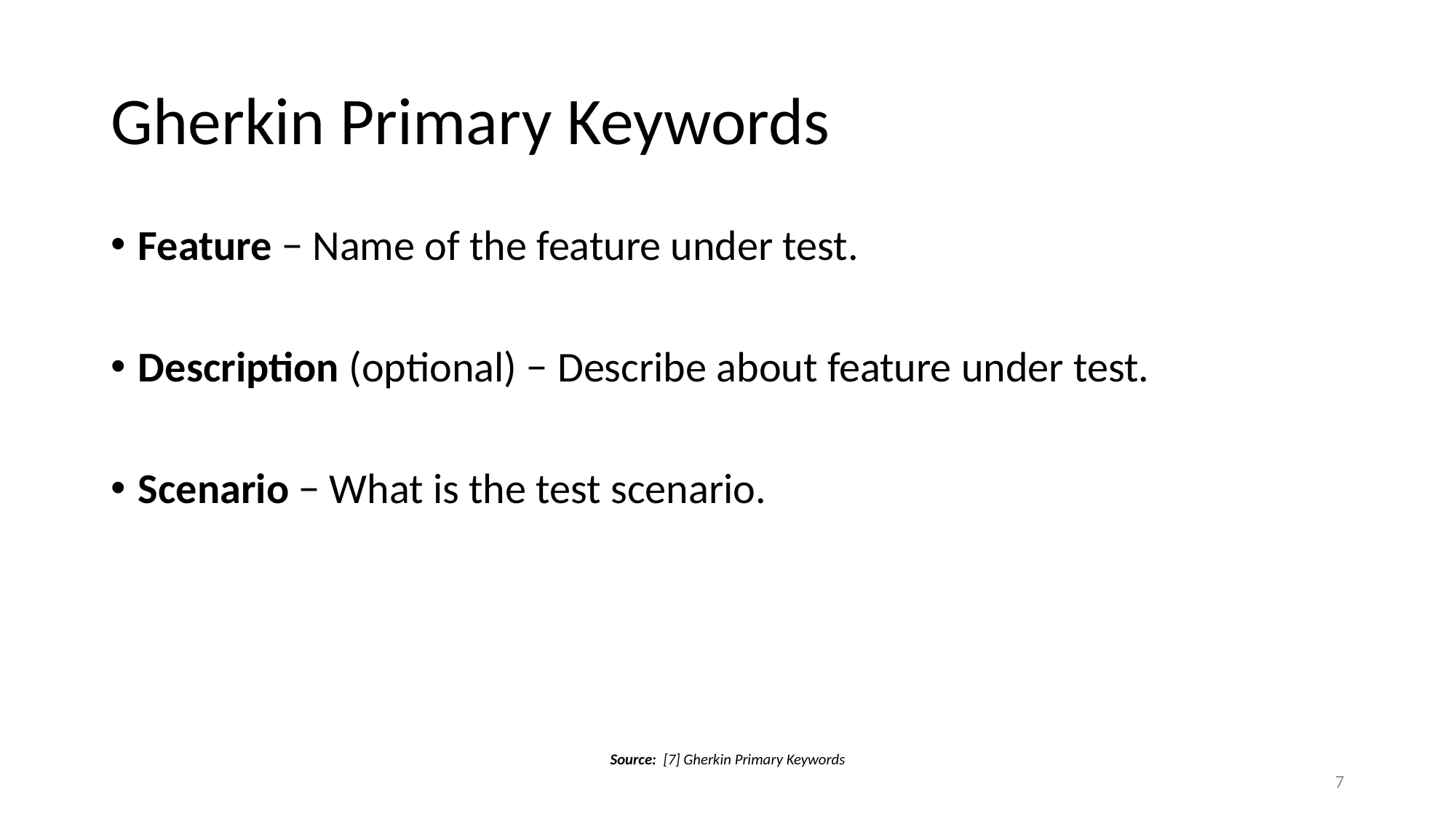

# Gherkin Primary Keywords
Feature − Name of the feature under test.

Description (optional) − Describe about feature under test.

Scenario − What is the test scenario.
Source:  [7] Gherkin Primary Keywords
7